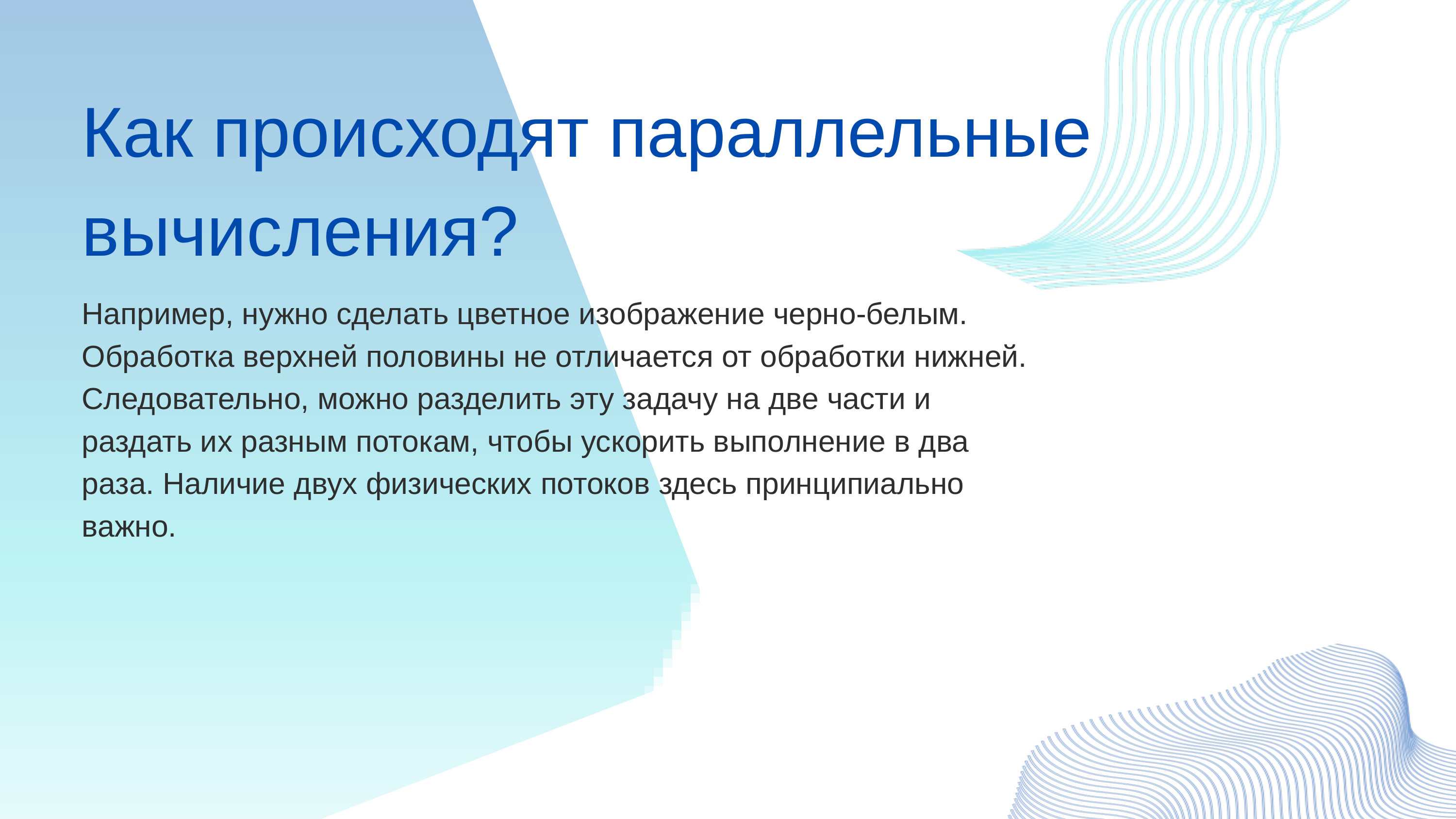

Как происходят параллельные вычисления?
Например, нужно сделать цветное изображение черно-белым. Обработка верхней половины не отличается от обработки нижней. Следовательно, можно разделить эту задачу на две части и раздать их разным потокам, чтобы ускорить выполнение в два раза. Наличие двух физических потоков здесь принципиально важно.